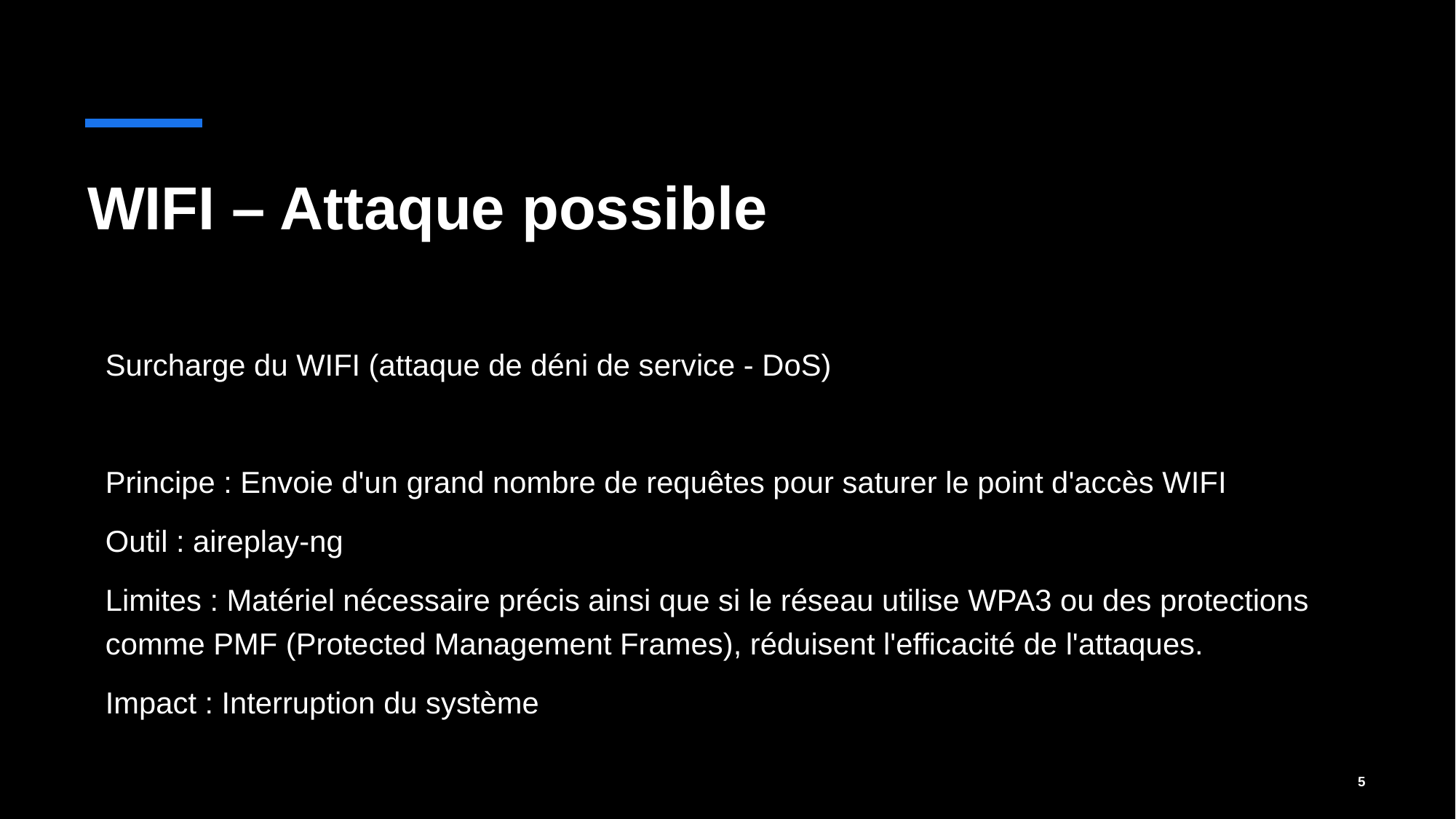

# WIFI – Attaque possible

Surcharge du WIFI (attaque de déni de service - DoS)

Principe : Envoie d'un grand nombre de requêtes pour saturer le point d'accès WIFI
Outil : aireplay-ng
Limites : Matériel nécessaire précis ainsi que si le réseau utilise WPA3 ou des protections comme PMF (Protected Management Frames), réduisent l'efficacité de l'attaques.
Impact : Interruption du système
5